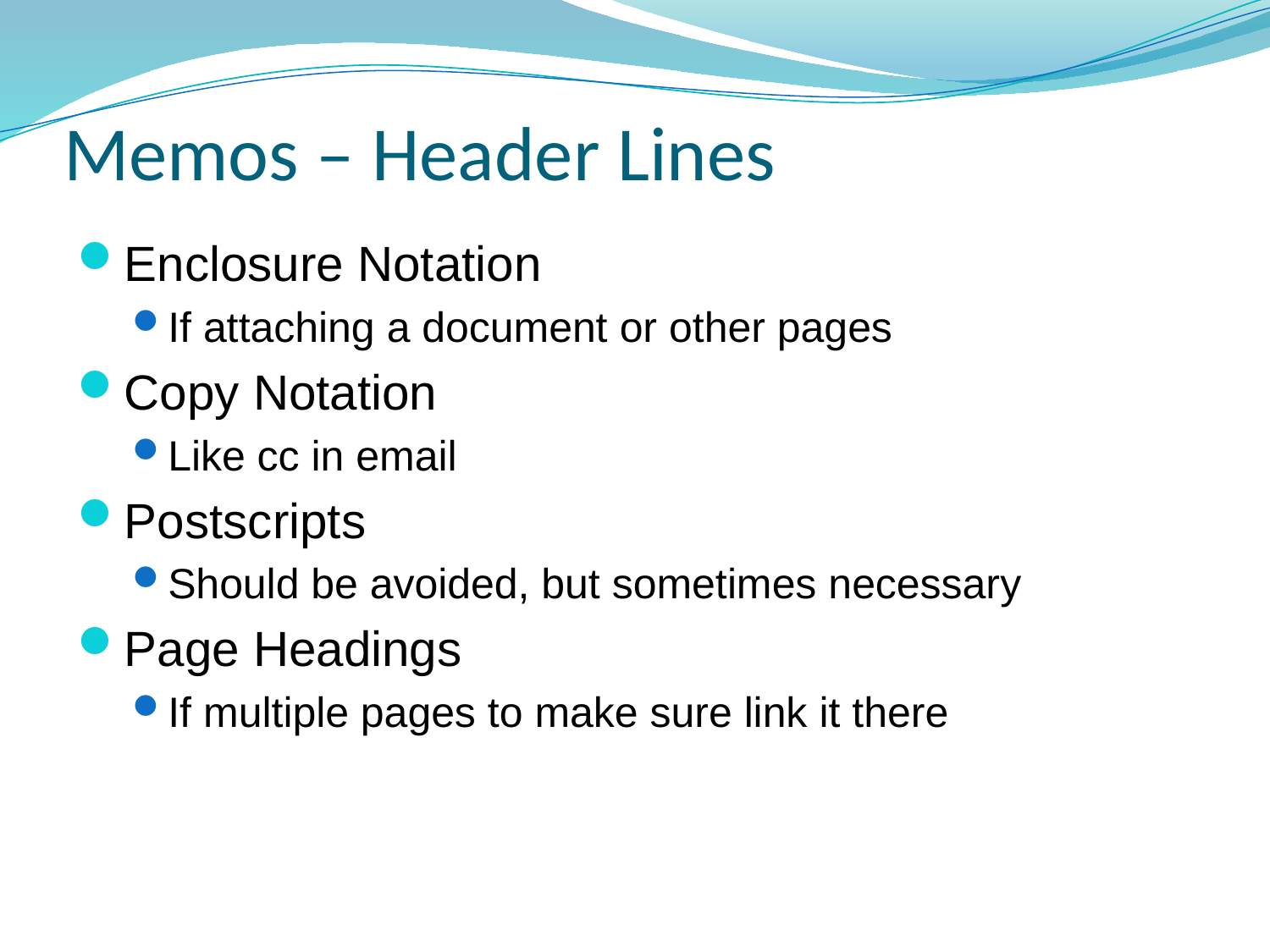

# Memos – Header Lines
Enclosure Notation
If attaching a document or other pages
Copy Notation
Like cc in email
Postscripts
Should be avoided, but sometimes necessary
Page Headings
If multiple pages to make sure link it there